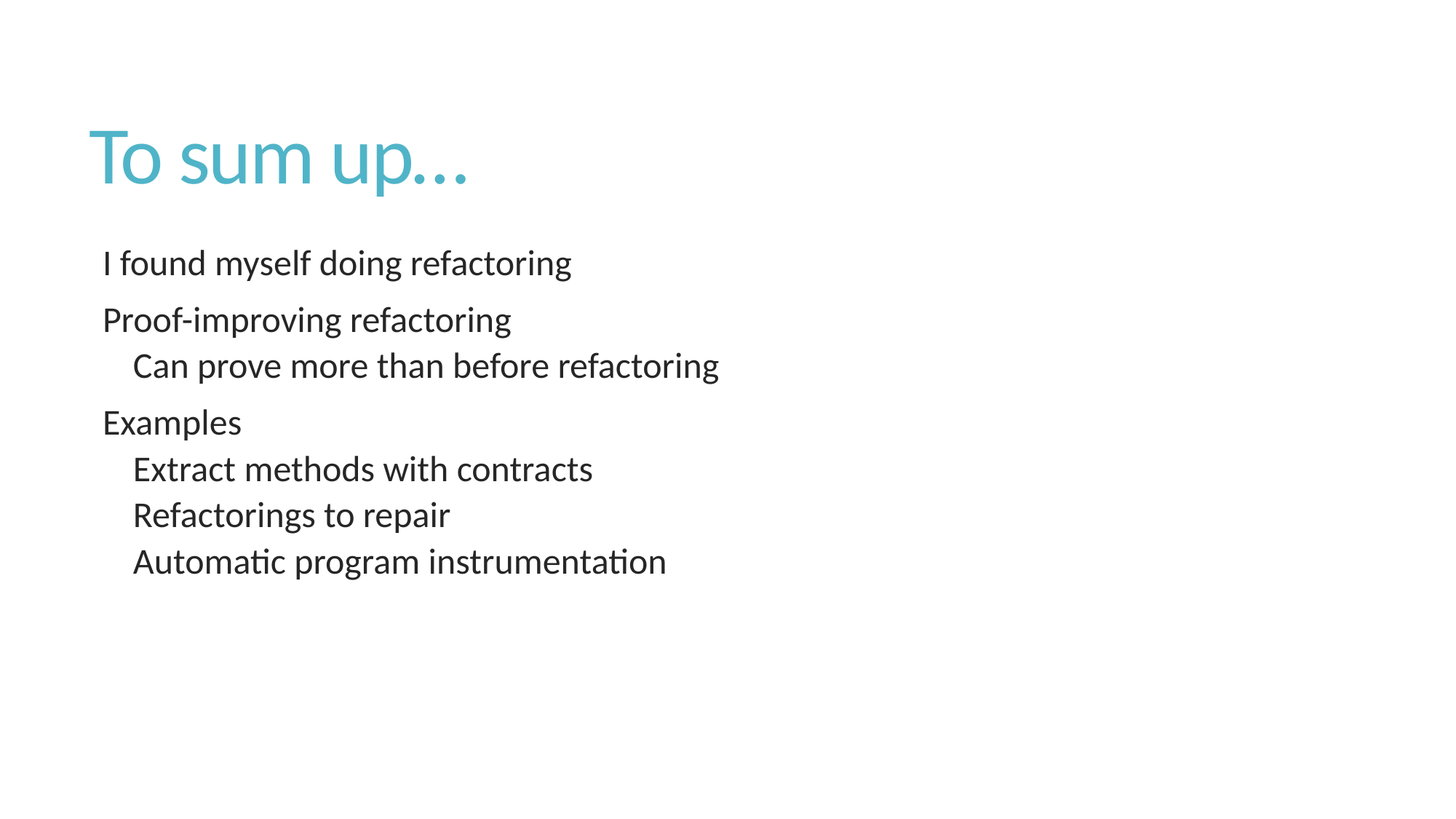

# To sum up…
I found myself doing refactoring
Proof-improving refactoring
Can prove more than before refactoring
Examples
Extract methods with contracts
Refactorings to repair
Automatic program instrumentation